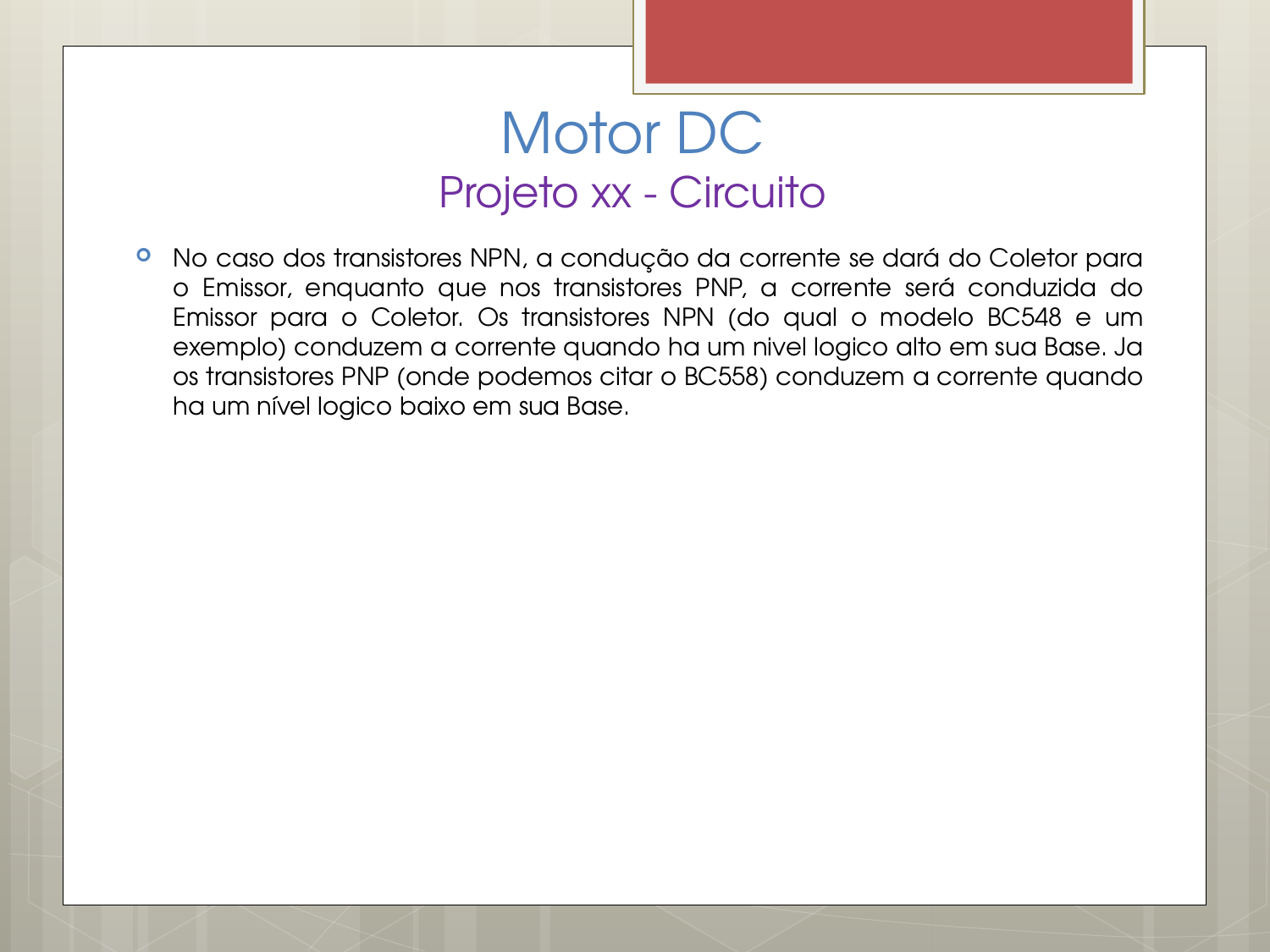

# Motor DC Projeto xx - Circuito
No caso dos transistores NPN, a condução da corrente se dará do Coletor para o Emissor, enquanto que nos transistores PNP, a corrente será conduzida do Emissor para o Coletor. Os transistores NPN (do qual o modelo BC548 e um exemplo) conduzem a corrente quando ha um nivel logico alto em sua Base. Ja os transistores PNP (onde podemos citar o BC558) conduzem a corrente quando ha um nível logico baixo em sua Base.